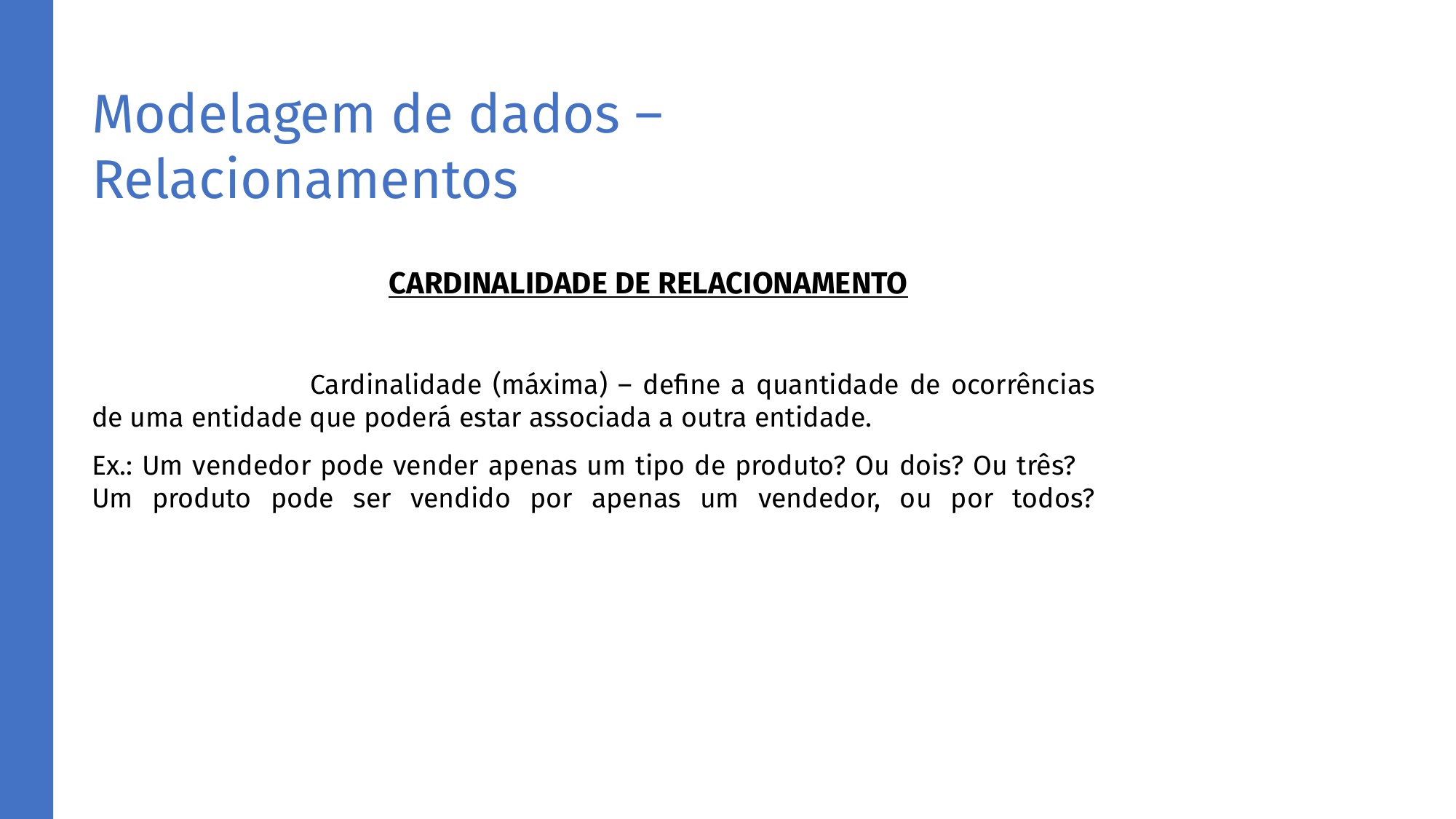

# Modelagem de dados – Relacionamentos
	CARDINALIDADE DE RELACIONAMENTO

		Cardinalidade (máxima) – define a quantidade de ocorrências de uma entidade que poderá estar associada a outra entidade.
Ex.: Um vendedor pode vender apenas um tipo de produto? Ou dois? Ou três?   Um produto pode ser vendido por apenas um vendedor, ou por todos?